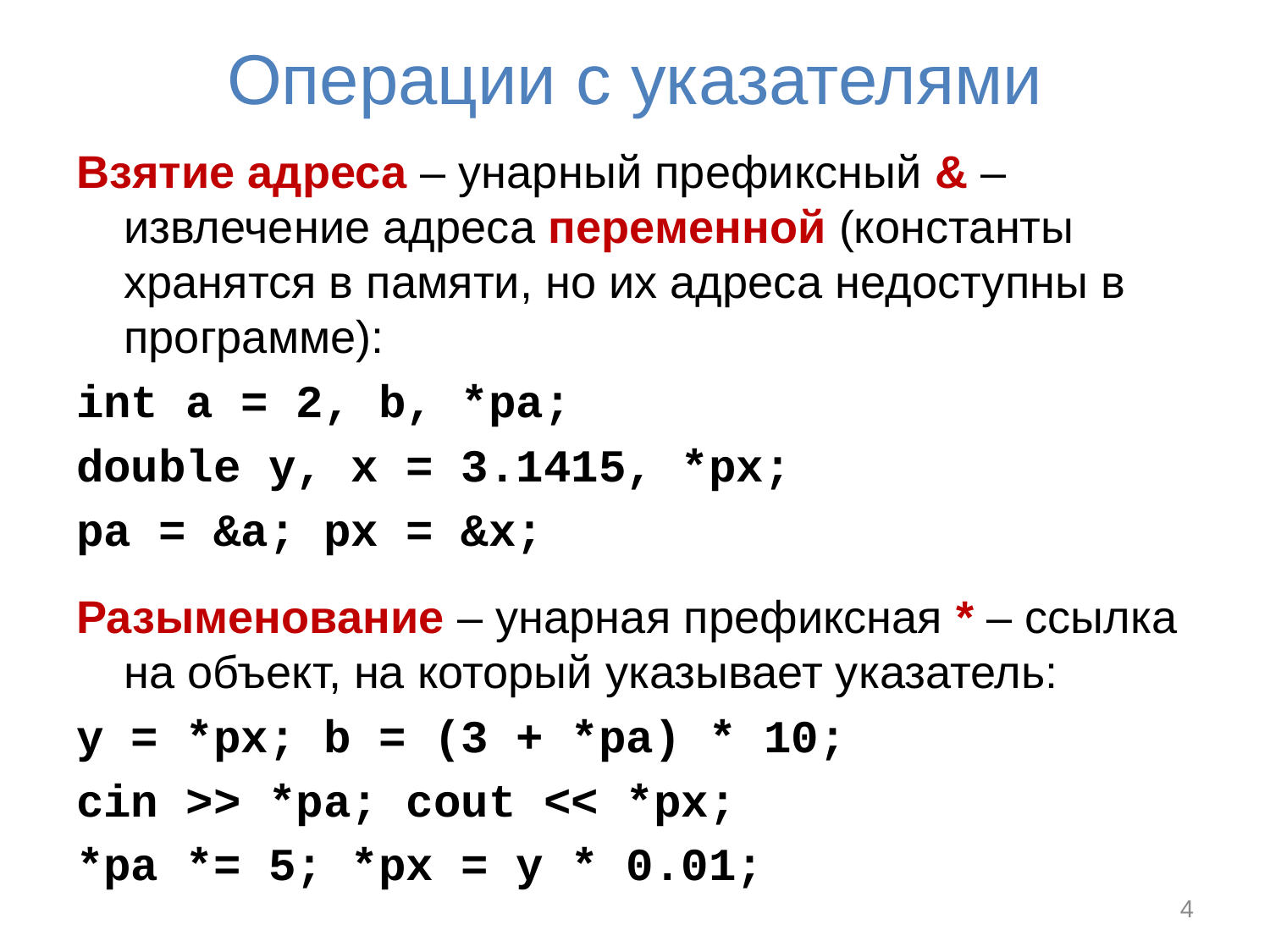

# Операции с указателями
Взятие адреса – унарный префиксный & – извлечение адреса переменной (константы хранятся в памяти, но их адреса недоступны в программе):
int a = 2, b, *pa;
double y, x = 3.1415, *px;
pa = &a; px = &x;
Разыменование – унарная префиксная * – ссылка на объект, на который указывает указатель:
y = *px; b = (3 + *pa) * 10;
cin >> *pa; cout << *px;
*pa *= 5; *px = y * 0.01;

4